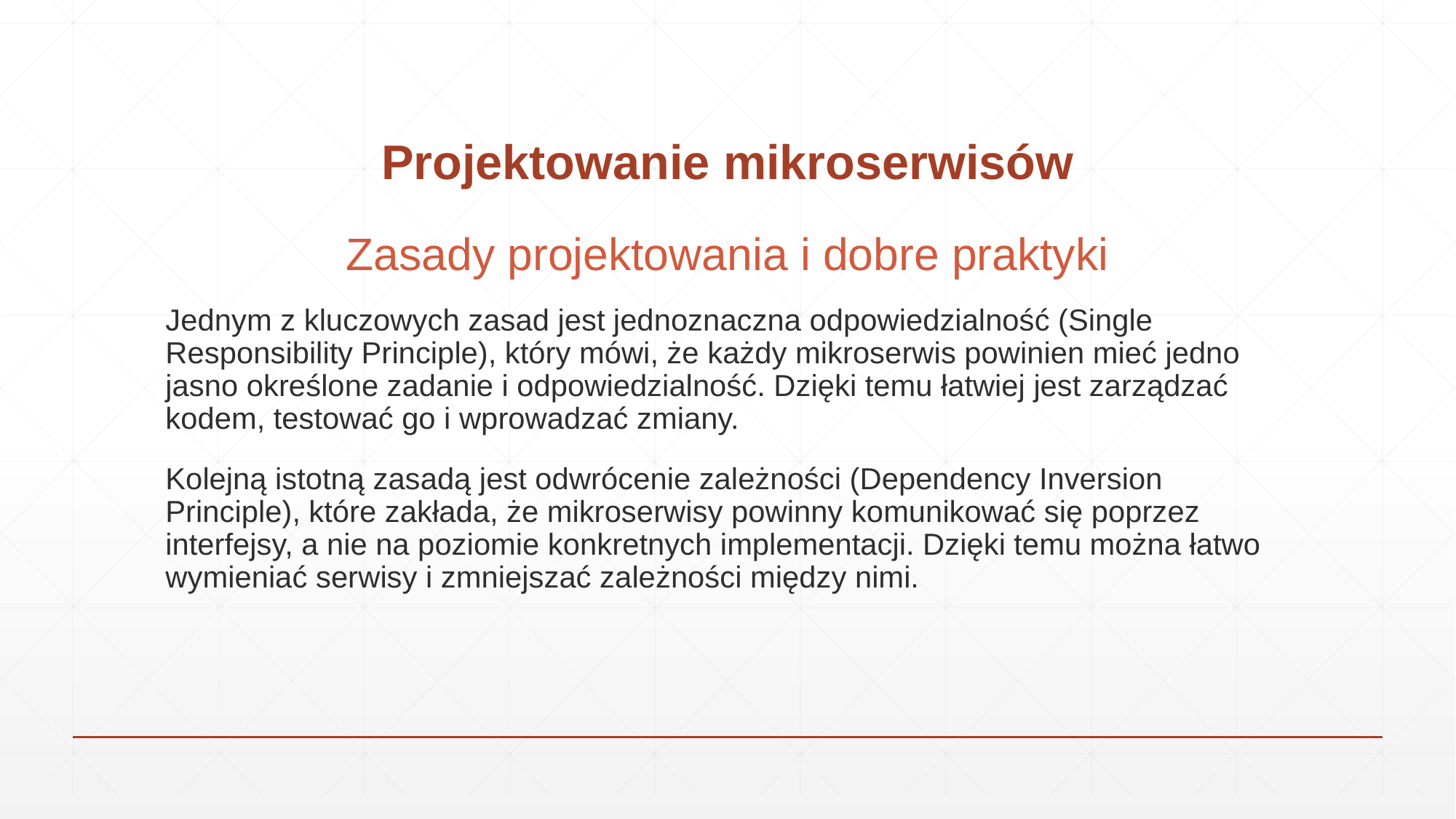

# Projektowanie mikroserwisów
Zasady projektowania i dobre praktyki
Jednym z kluczowych zasad jest jednoznaczna odpowiedzialność (Single Responsibility Principle), który mówi, że każdy mikroserwis powinien mieć jedno jasno określone zadanie i odpowiedzialność. Dzięki temu łatwiej jest zarządzać kodem, testować go i wprowadzać zmiany.
Kolejną istotną zasadą jest odwrócenie zależności (Dependency Inversion Principle), które zakłada, że mikroserwisy powinny komunikować się poprzez interfejsy, a nie na poziomie konkretnych implementacji. Dzięki temu można łatwo wymieniać serwisy i zmniejszać zależności między nimi.